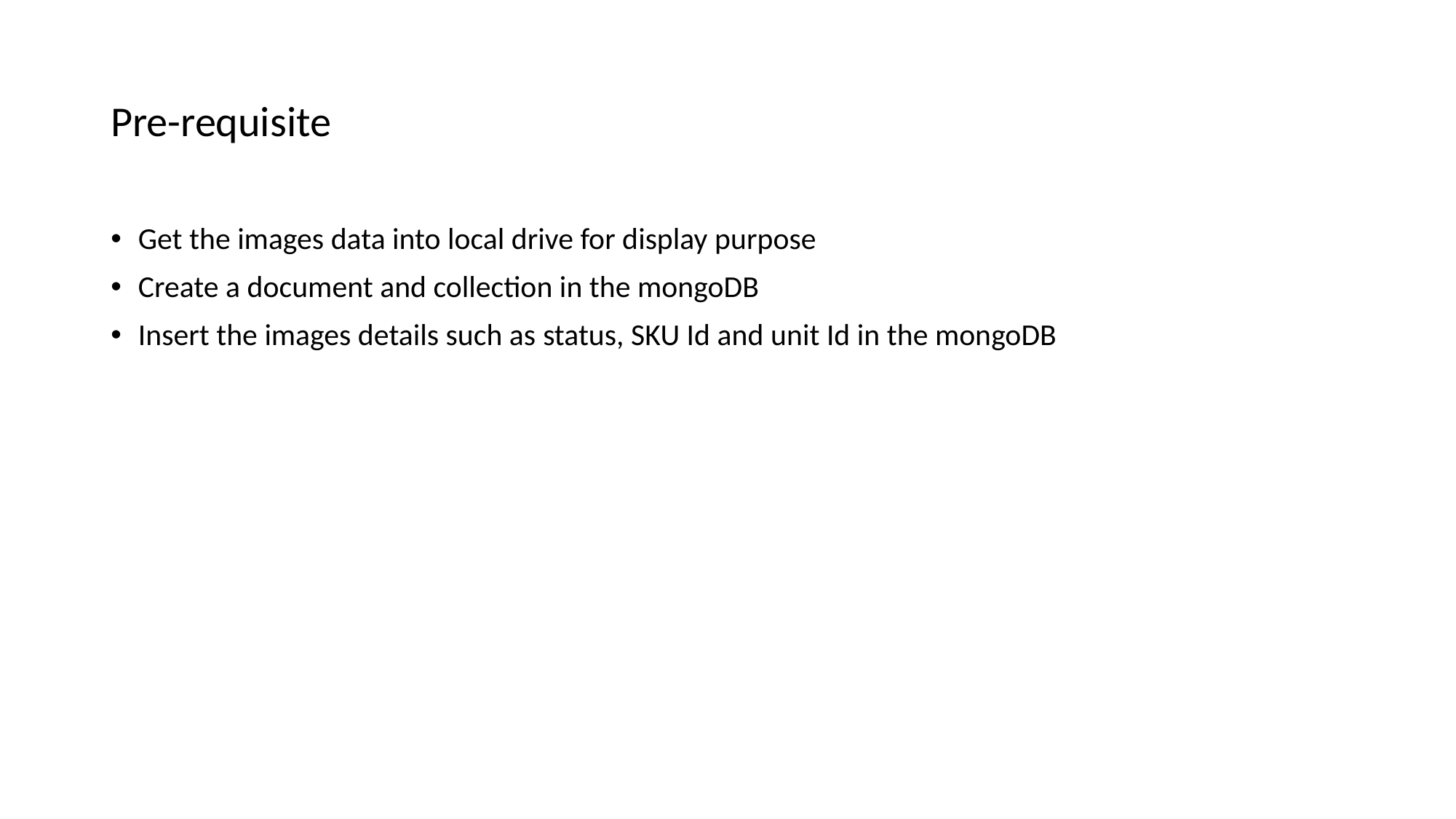

# Pre-requisite
Get the images data into local drive for display purpose
Create a document and collection in the mongoDB
Insert the images details such as status, SKU Id and unit Id in the mongoDB